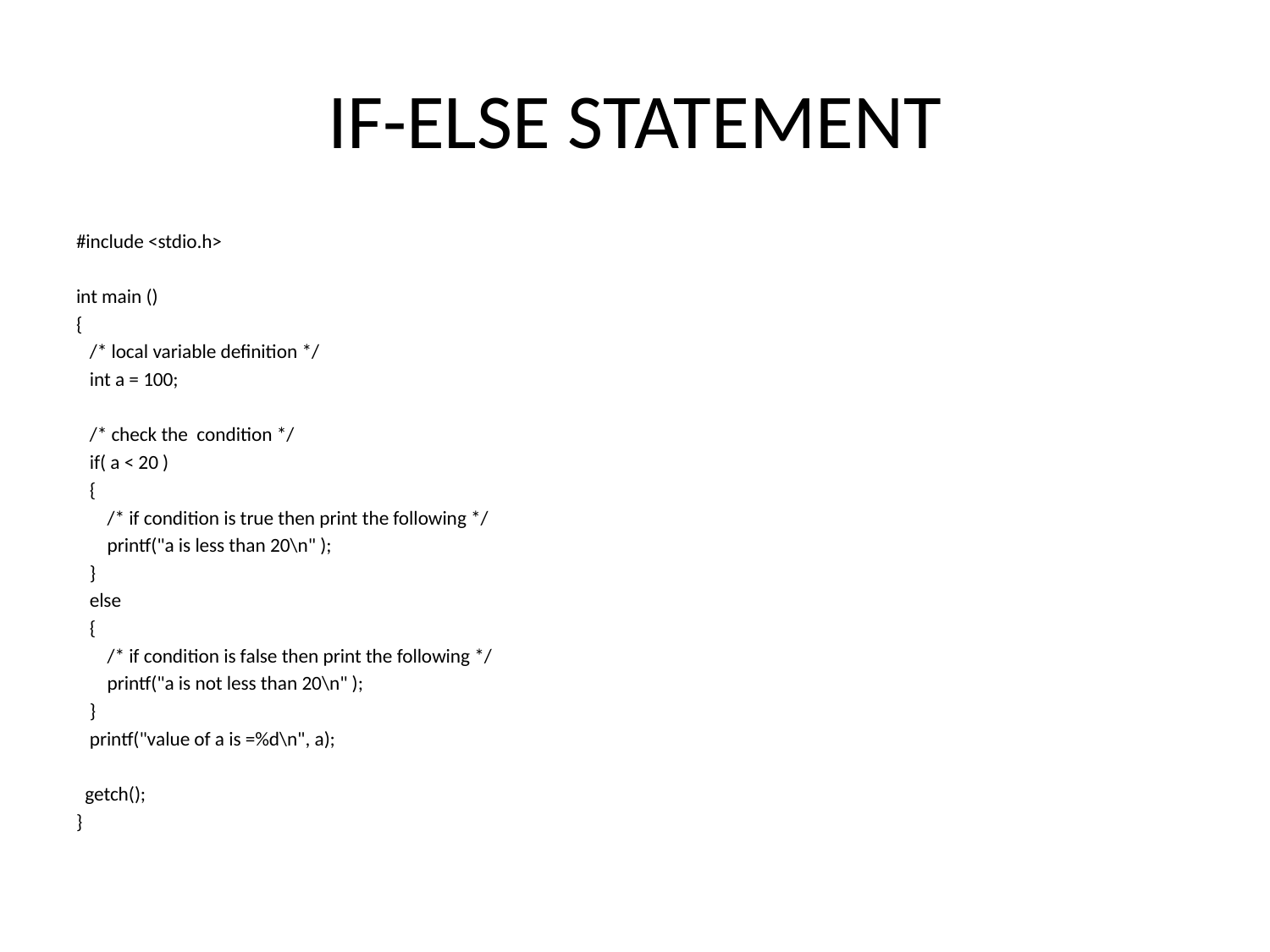

# IF-ELSE STATEMENT
#include <stdio.h>

int main ()
{
   /* local variable definition */
   int a = 100;

   /* check the  condition */
   if( a < 20 )
   {
       /* if condition is true then print the following */
       printf("a is less than 20\n" );
   }
   else
   {
       /* if condition is false then print the following */
       printf("a is not less than 20\n" );
   }
   printf("value of a is =%d\n", a);

  getch();
}